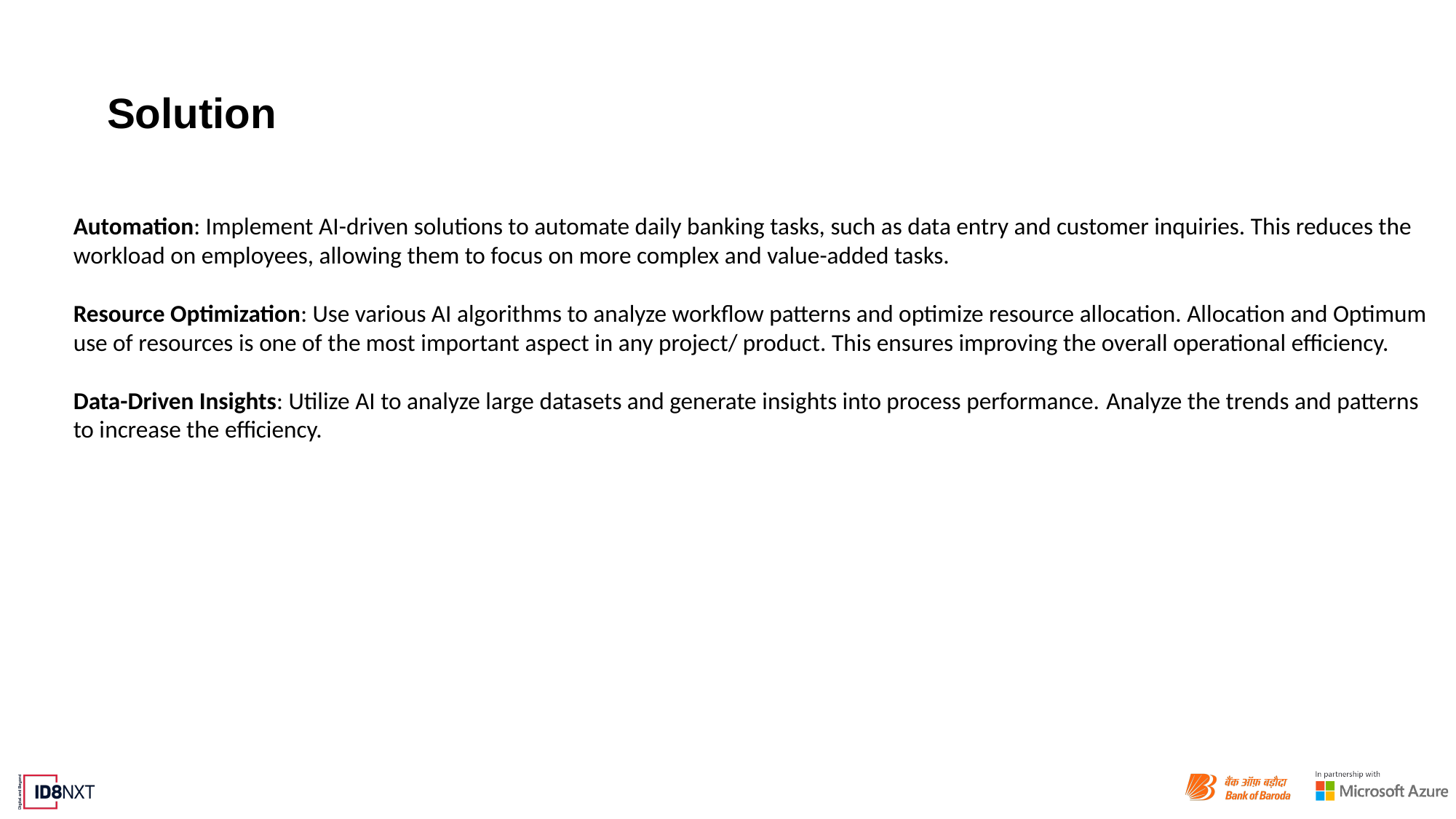

# Solution
Automation: Implement AI-driven solutions to automate daily banking tasks, such as data entry and customer inquiries. This reduces the workload on employees, allowing them to focus on more complex and value-added tasks.

Resource Optimization: Use various AI algorithms to analyze workflow patterns and optimize resource allocation. Allocation and Optimum use of resources is one of the most important aspect in any project/ product. This ensures improving the overall operational efficiency.

Data-Driven Insights: Utilize AI to analyze large datasets and generate insights into process performance. Analyze the trends and patterns to increase the efficiency.